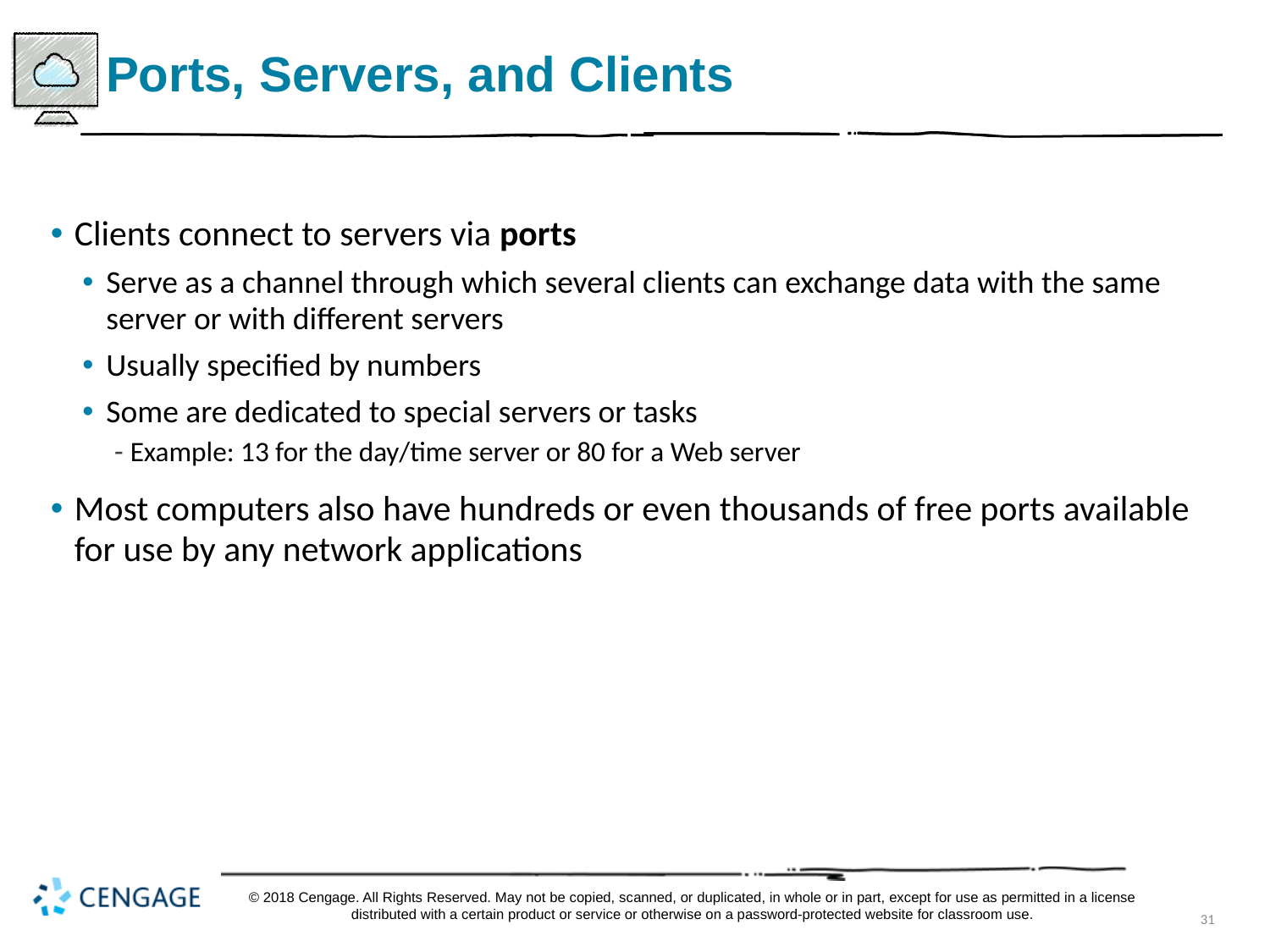

# Ports, Servers, and Clients
Clients connect to servers via ports
Serve as a channel through which several clients can exchange data with the same server or with different servers
Usually specified by numbers
Some are dedicated to special servers or tasks
Example: 13 for the day/time server or 80 for a Web server
Most computers also have hundreds or even thousands of free ports available for use by any network applications
© 2018 Cengage. All Rights Reserved. May not be copied, scanned, or duplicated, in whole or in part, except for use as permitted in a license distributed with a certain product or service or otherwise on a password-protected website for classroom use.